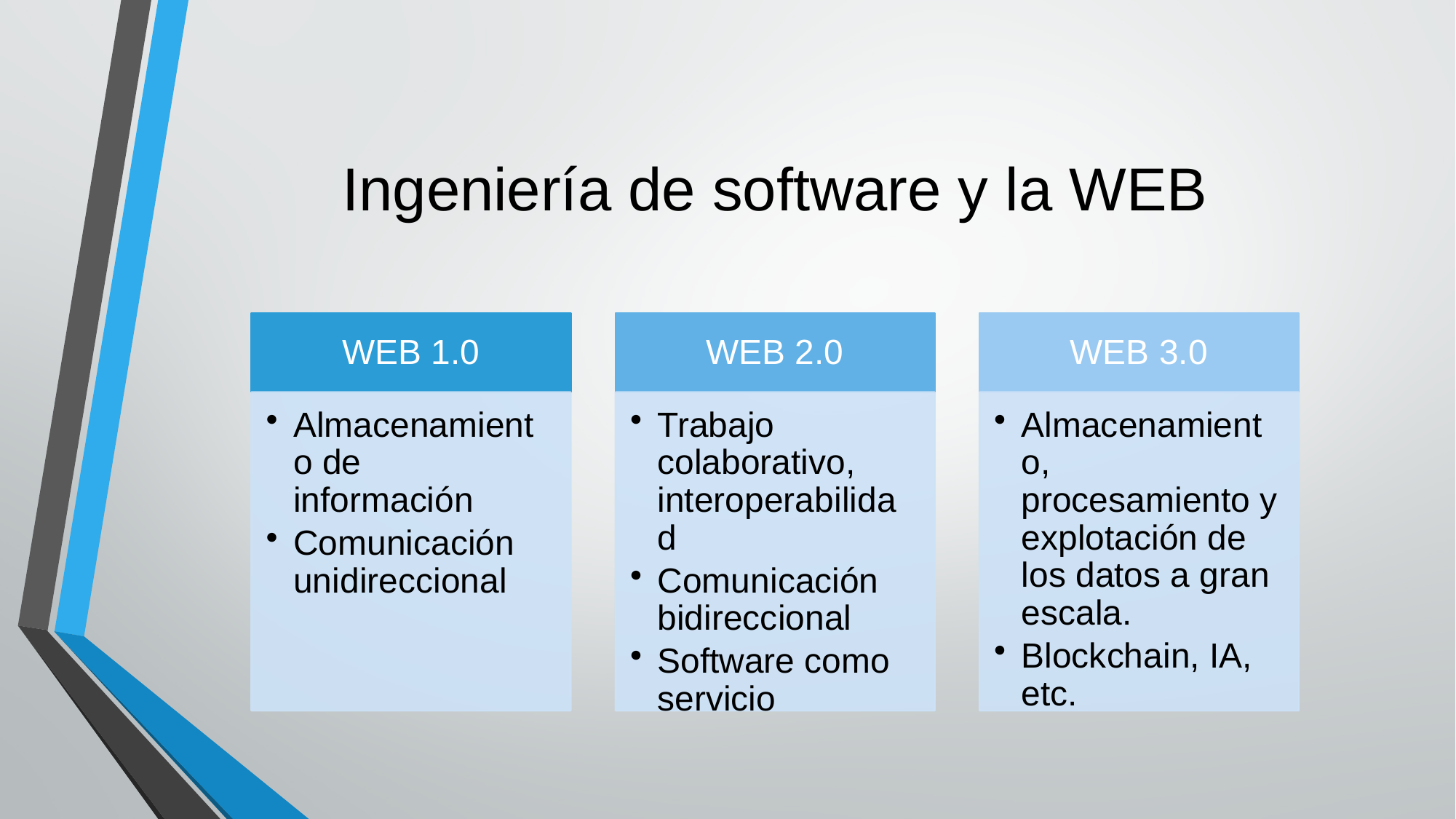

# Ingeniería de software y la WEB
WEB 1.0
Almacenamiento de información
Comunicación unidireccional
WEB 2.0
Trabajo colaborativo, interoperabilidad
Comunicación bidireccional
Software como servicio
WEB 3.0
Almacenamiento, procesamiento y explotación de los datos a gran escala.
Blockchain, IA, etc.